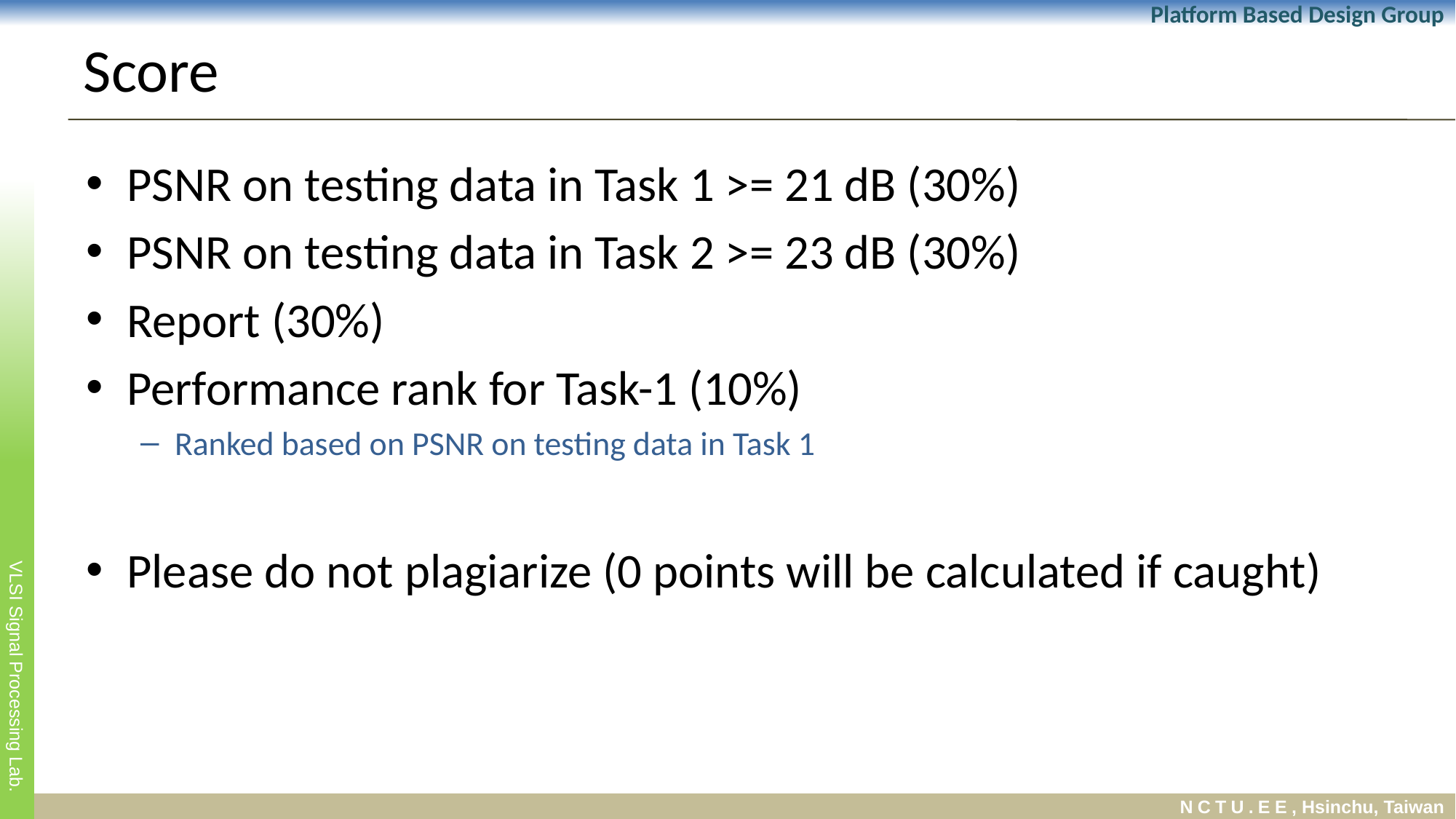

# Score
PSNR on testing data in Task 1 >= 21 dB (30%)
PSNR on testing data in Task 2 >= 23 dB (30%)
Report (30%)
Performance rank for Task-1 (10%)
Ranked based on PSNR on testing data in Task 1

Please do not plagiarize (0 points will be calculated if caught)